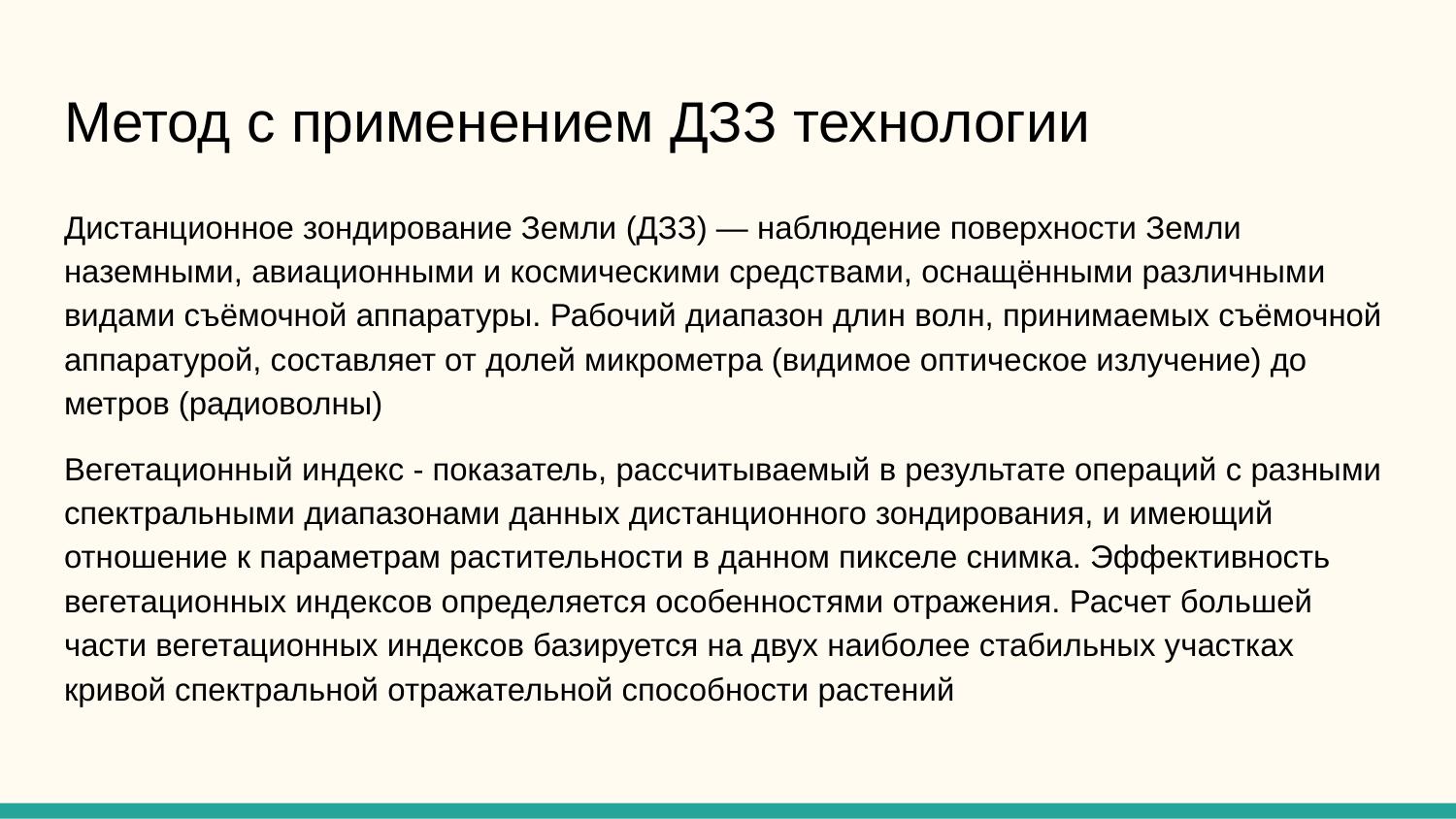

# Метод с применением ДЗЗ технологии
Дистанционное зондирование Земли (ДЗЗ) — наблюдение поверхности Земли наземными, авиационными и космическими средствами, оснащёнными различными видами съёмочной аппаратуры. Рабочий диапазон длин волн, принимаемых съёмочной аппаратурой, составляет от долей микрометра (видимое оптическое излучение) до метров (радиоволны)
Вегетационный индекс - показатель, рассчитываемый в результате операций с разными спектральными диапазонами данных дистанционного зондирования, и имеющий отношение к параметрам растительности в данном пикселе снимка. Эффективность вегетационных индексов определяется особенностями отражения. Расчет большей части вегетационных индексов базируется на двух наиболее стабильных участках кривой спектральной отражательной способности растений